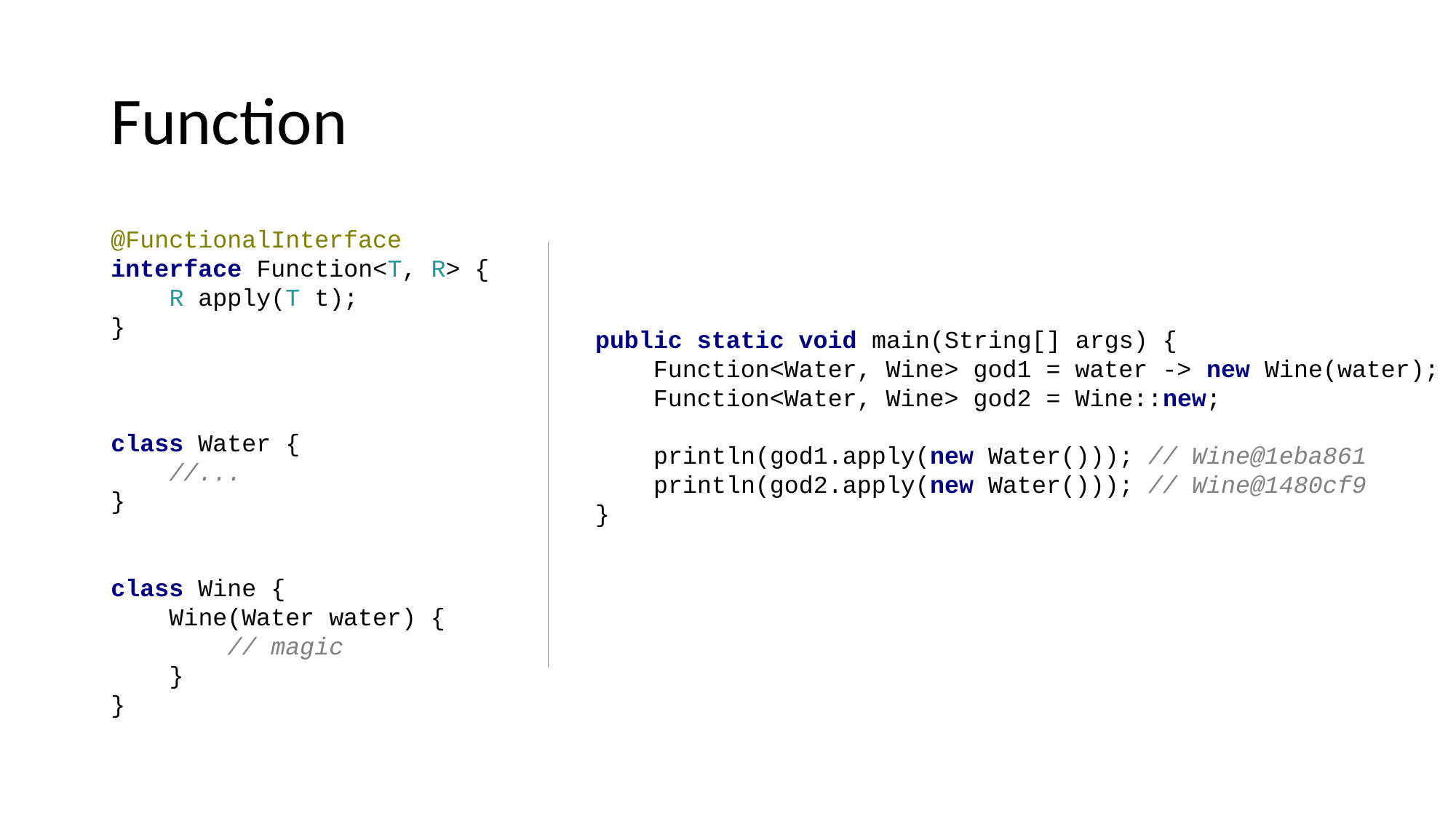

# Function
@FunctionalInterface
interface Function<T, R> {
    R apply(T t);
}

class Water {
    //...
}

class Wine {
    Wine(Water water) {
        // magic
    }
}
    public static void main(String[] args) {
        Function<Water, Wine> god1 = water -> new Wine(water);
        Function<Water, Wine> god2 = Wine::new;
        println(god1.apply(new Water())); // Wine@1eba861
        println(god2.apply(new Water())); // Wine@1480cf9
    }